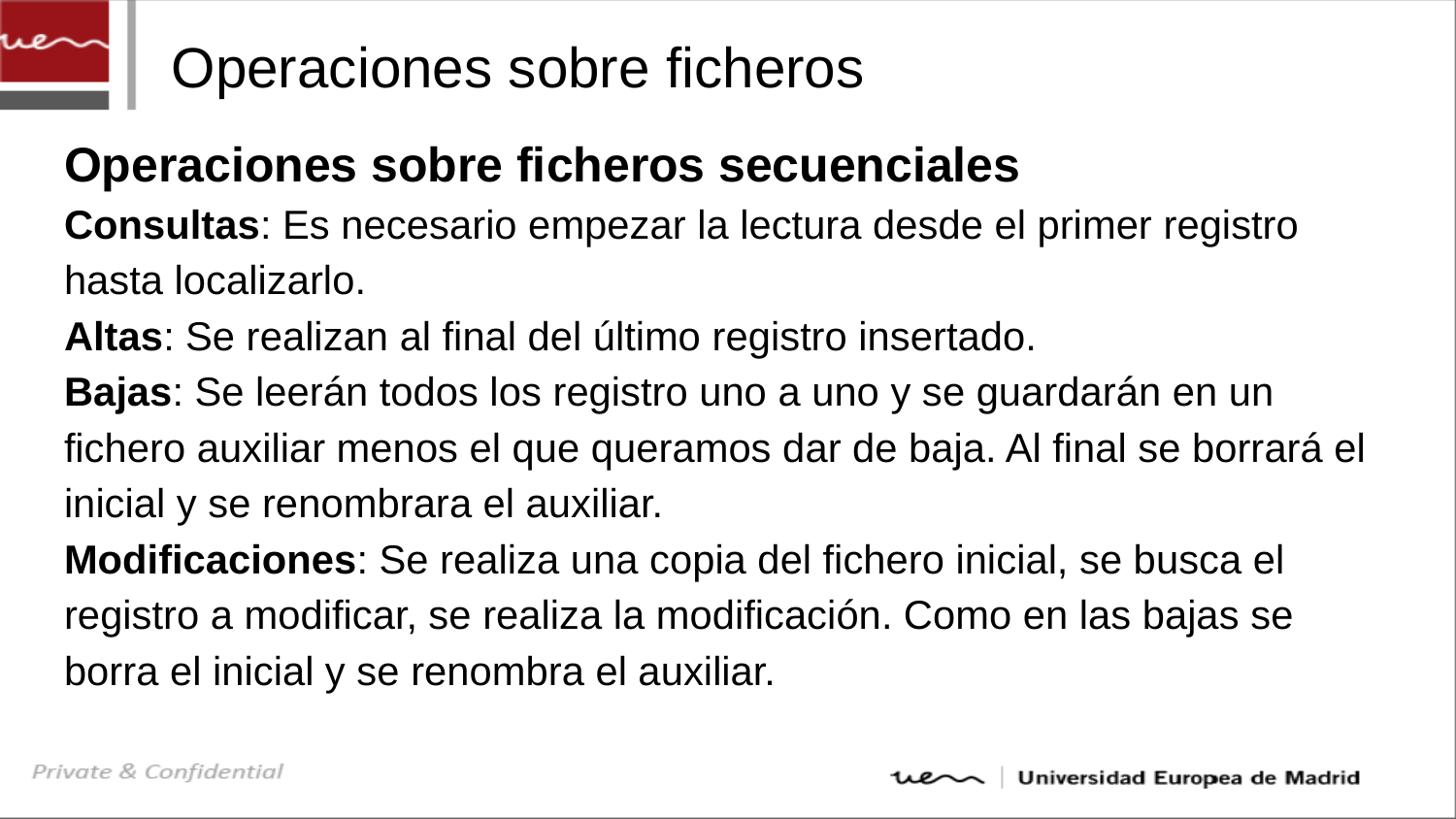

# Operaciones sobre ficheros
Operaciones sobre ficheros secuenciales
Consultas: Es necesario empezar la lectura desde el primer registro hasta localizarlo.
Altas: Se realizan al final del último registro insertado.
Bajas: Se leerán todos los registro uno a uno y se guardarán en un fichero auxiliar menos el que queramos dar de baja. Al final se borrará el inicial y se renombrara el auxiliar.
Modificaciones: Se realiza una copia del fichero inicial, se busca el registro a modificar, se realiza la modificación. Como en las bajas se borra el inicial y se renombra el auxiliar.